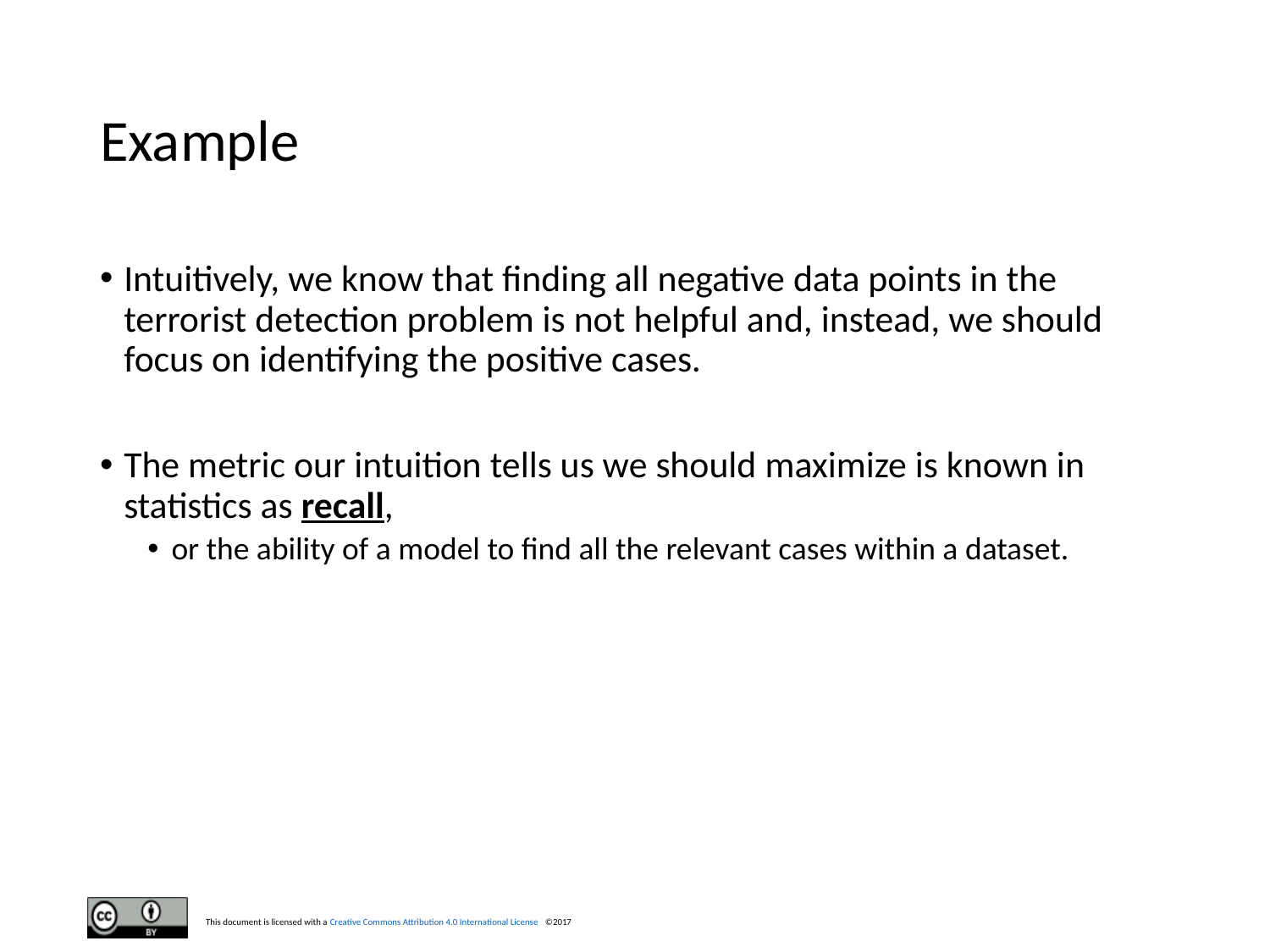

# Example
Intuitively, we know that finding all negative data points in the terrorist detection problem is not helpful and, instead, we should focus on identifying the positive cases.

The metric our intuition tells us we should maximize is known in statistics as recall,
or the ability of a model to find all the relevant cases within a dataset.